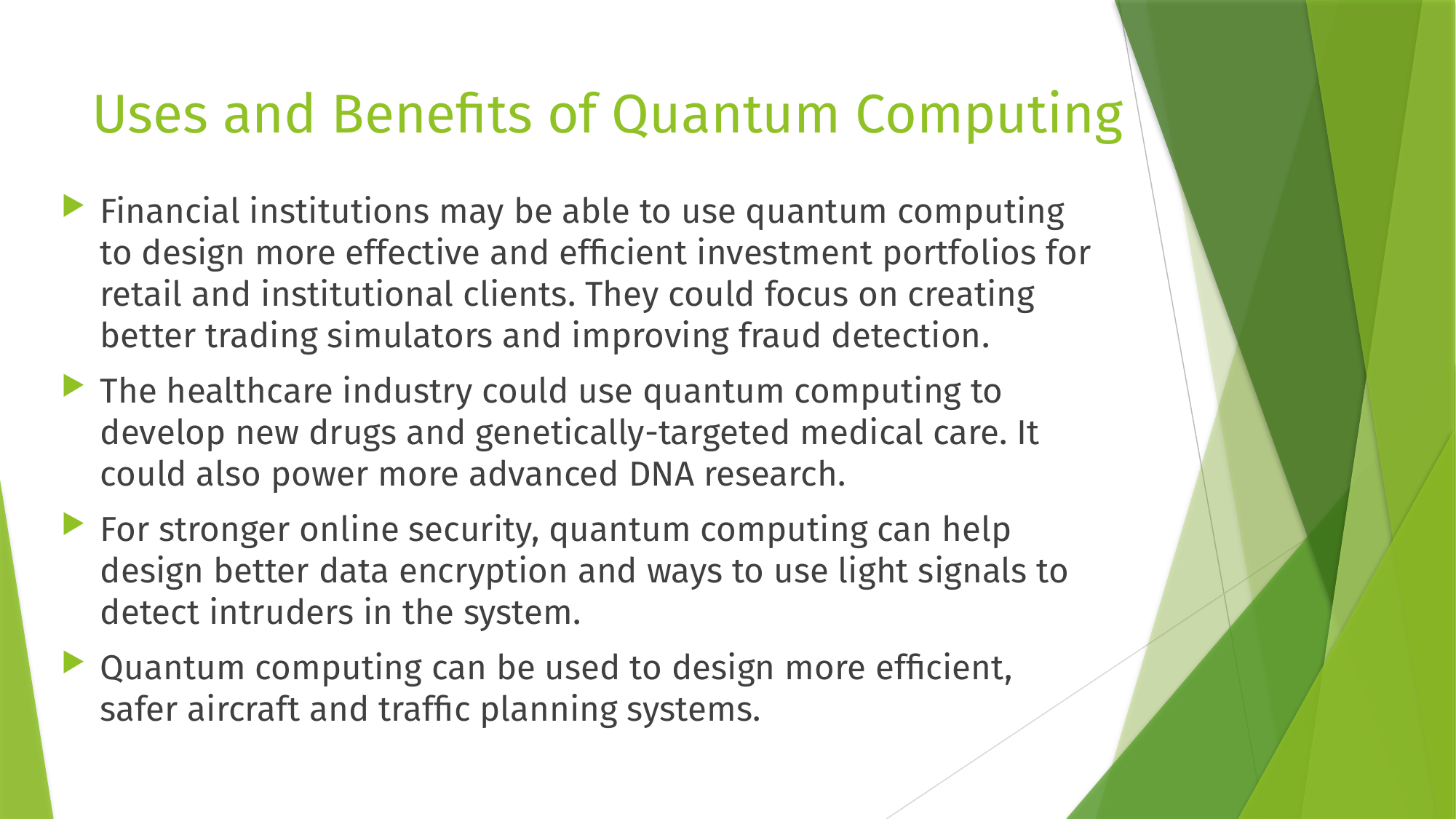

# Uses and Benefits of Quantum Computing
Financial institutions may be able to use quantum computing to design more effective and efficient investment portfolios for retail and institutional clients. They could focus on creating better trading simulators and improving fraud detection.
The healthcare industry could use quantum computing to develop new drugs and genetically-targeted medical care. It could also power more advanced DNA research.
For stronger online security, quantum computing can help design better data encryption and ways to use light signals to detect intruders in the system.
Quantum computing can be used to design more efficient, safer aircraft and traffic planning systems.